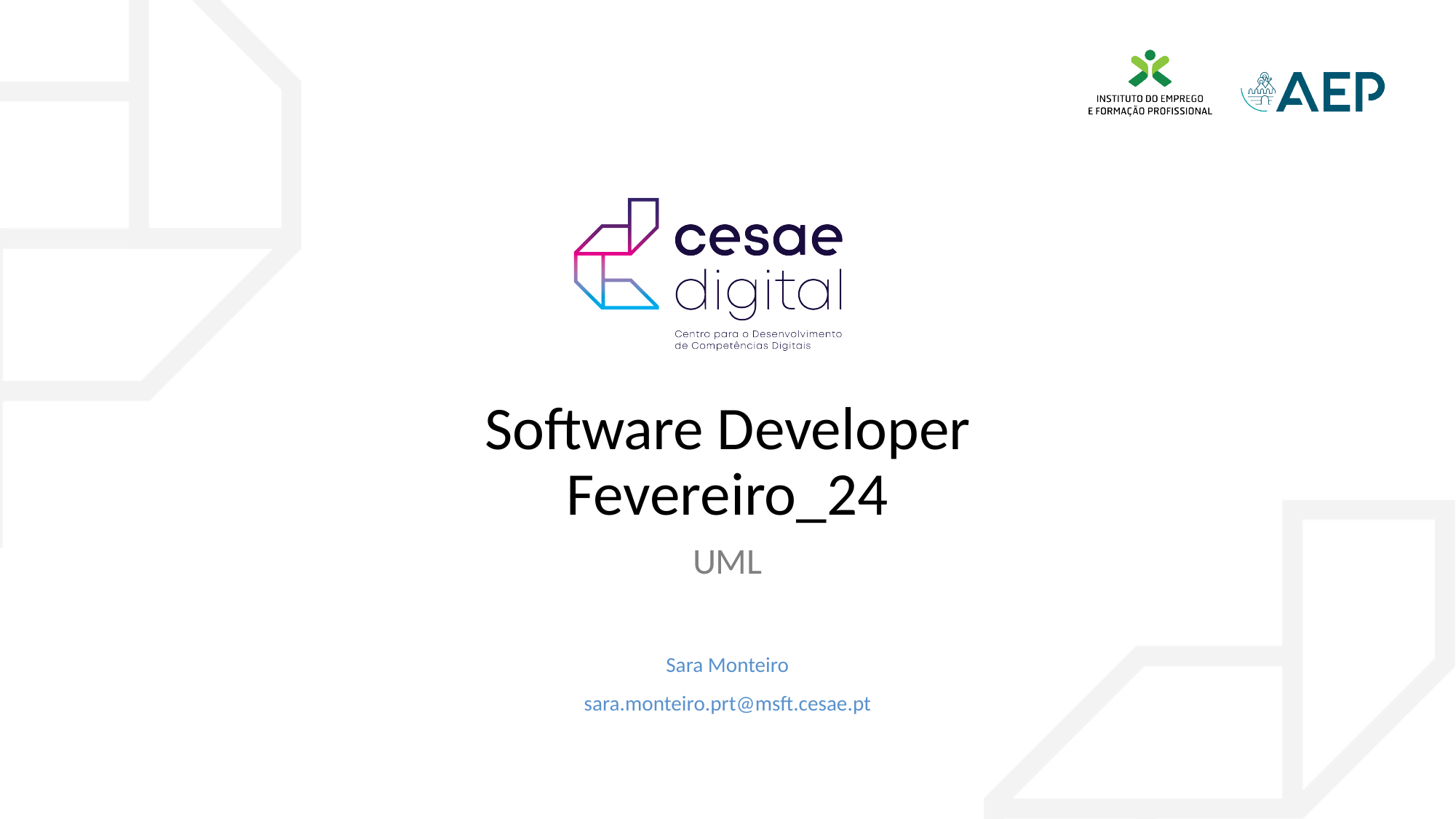

# Software Developer Fevereiro_24
UML

Sara Monteiro
sara.monteiro.prt@msft.cesae.pt